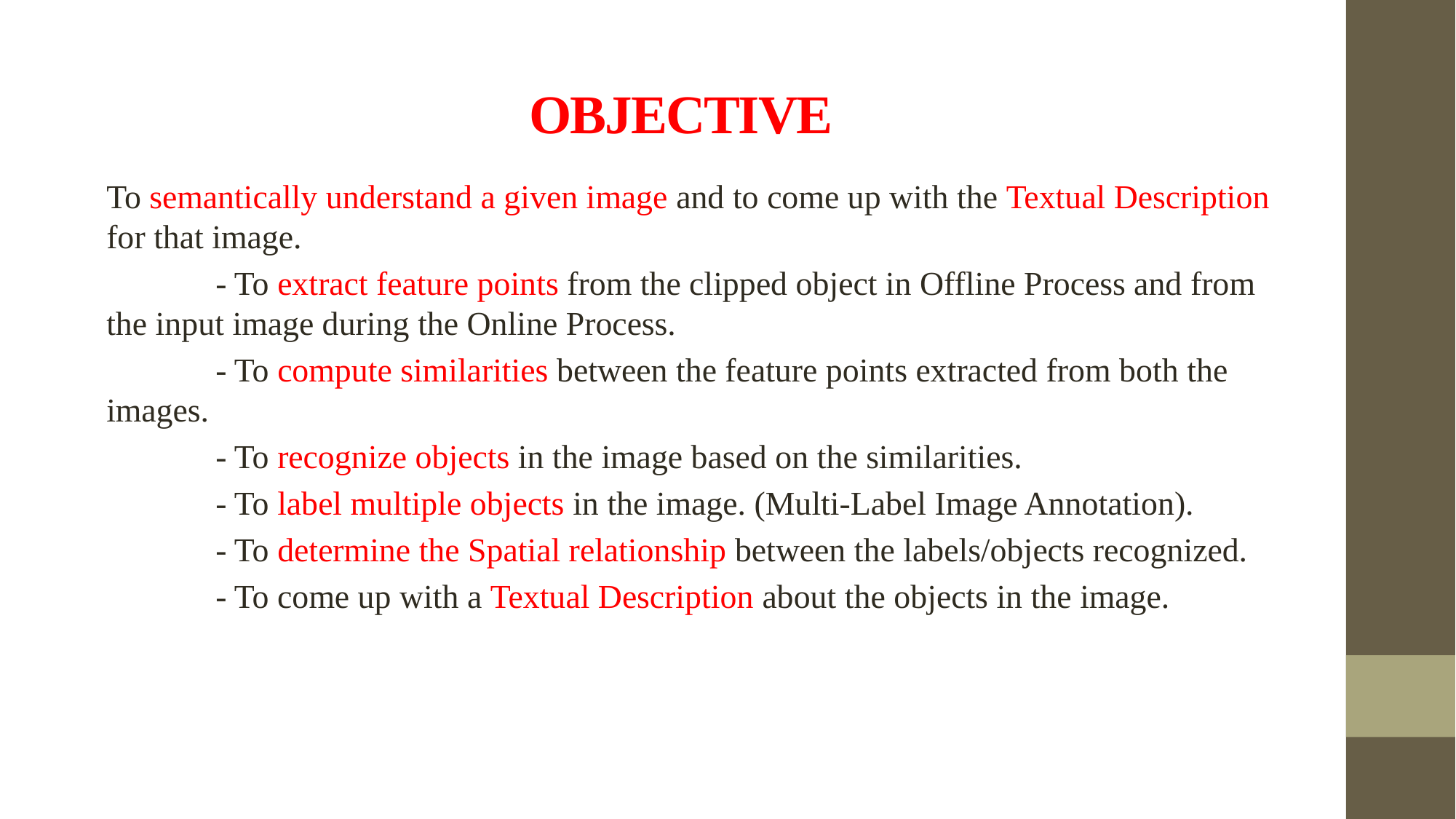

# OBJECTIVE
To semantically understand a given image and to come up with the Textual Description for that image.
	- To extract feature points from the clipped object in Offline Process and from the input image during the Online Process.
	- To compute similarities between the feature points extracted from both the images.
	- To recognize objects in the image based on the similarities.
	- To label multiple objects in the image. (Multi-Label Image Annotation).
	- To determine the Spatial relationship between the labels/objects recognized.
	- To come up with a Textual Description about the objects in the image.